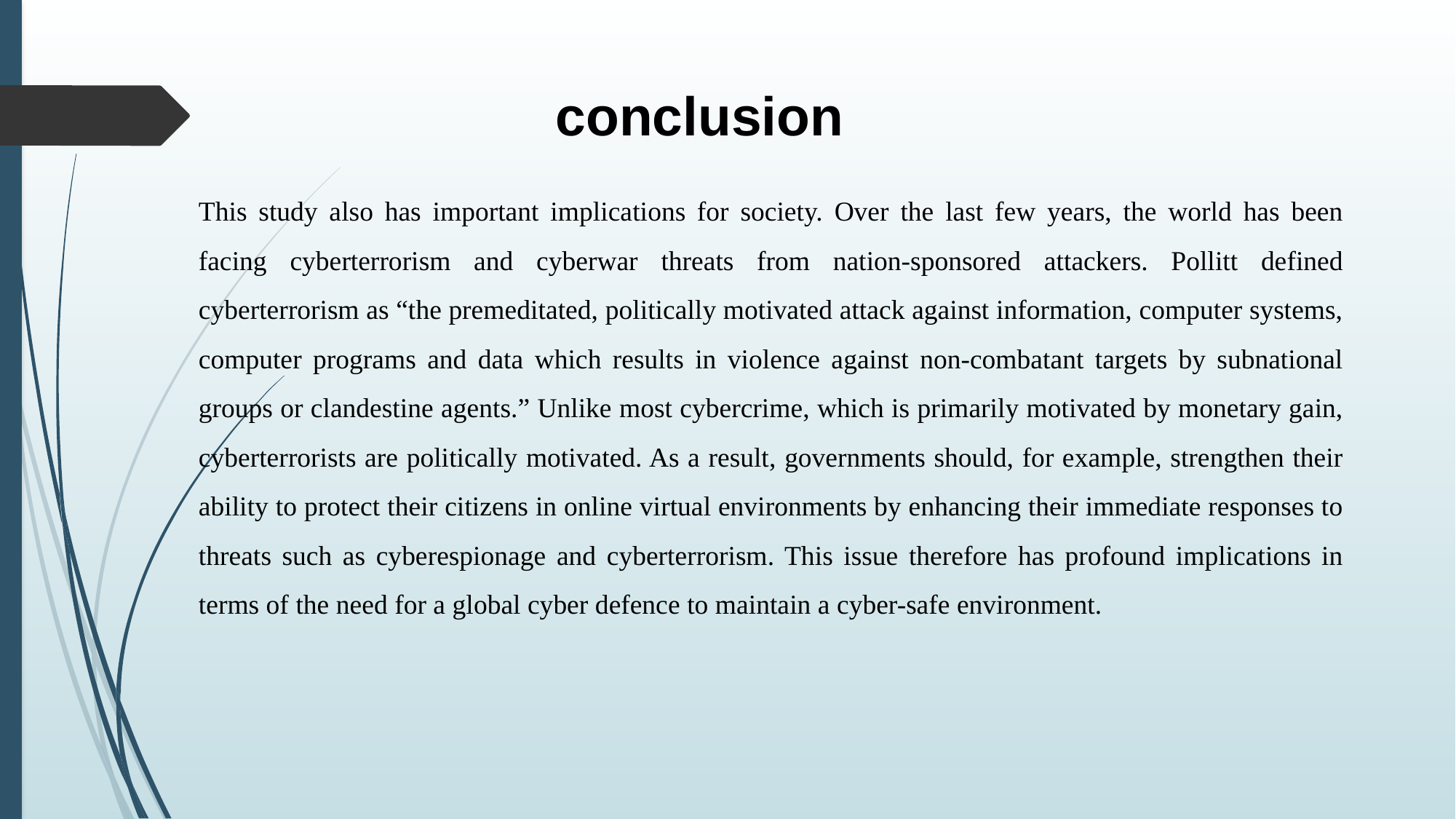

conclusion
This study also has important implications for society. Over the last few years, the world has been facing cyberterrorism and cyberwar threats from nation-sponsored attackers. Pollitt defined cyberterrorism as “the premeditated, politically motivated attack against information, computer systems, computer programs and data which results in violence against non-combatant targets by subnational groups or clandestine agents.” Unlike most cybercrime, which is primarily motivated by monetary gain, cyberterrorists are politically motivated. As a result, governments should, for example, strengthen their ability to protect their citizens in online virtual environments by enhancing their immediate responses to threats such as cyberespionage and cyberterrorism. This issue therefore has profound implications in terms of the need for a global cyber defence to maintain a cyber-safe environment.